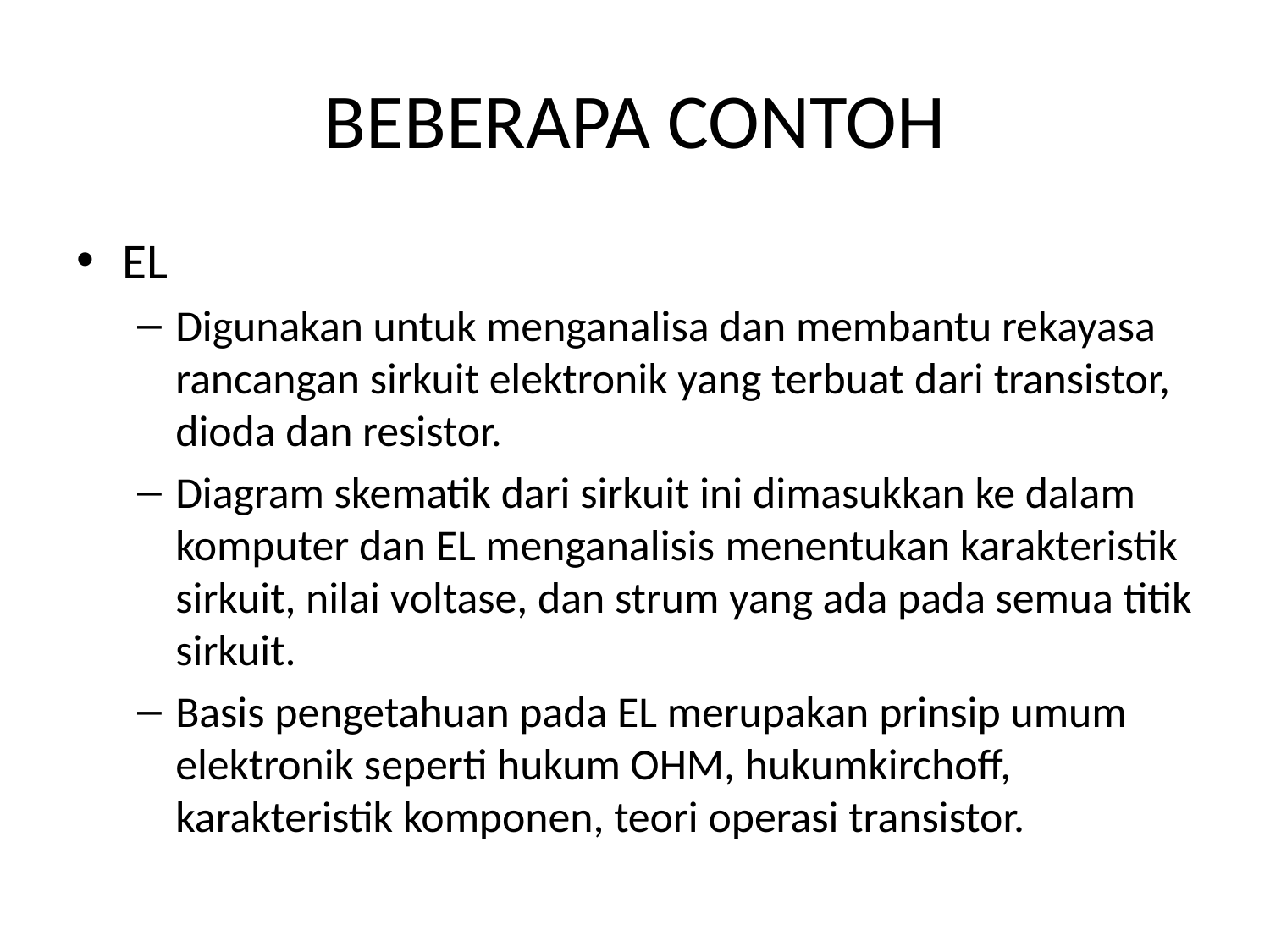

# BEBERAPA CONTOH
EL
Digunakan untuk menganalisa dan membantu rekayasa rancangan sirkuit elektronik yang terbuat dari transistor, dioda dan resistor.
Diagram skematik dari sirkuit ini dimasukkan ke dalam komputer dan EL menganalisis menentukan karakteristik sirkuit, nilai voltase, dan strum yang ada pada semua titik sirkuit.
Basis pengetahuan pada EL merupakan prinsip umum elektronik seperti hukum OHM, hukumkirchoff, karakteristik komponen, teori operasi transistor.